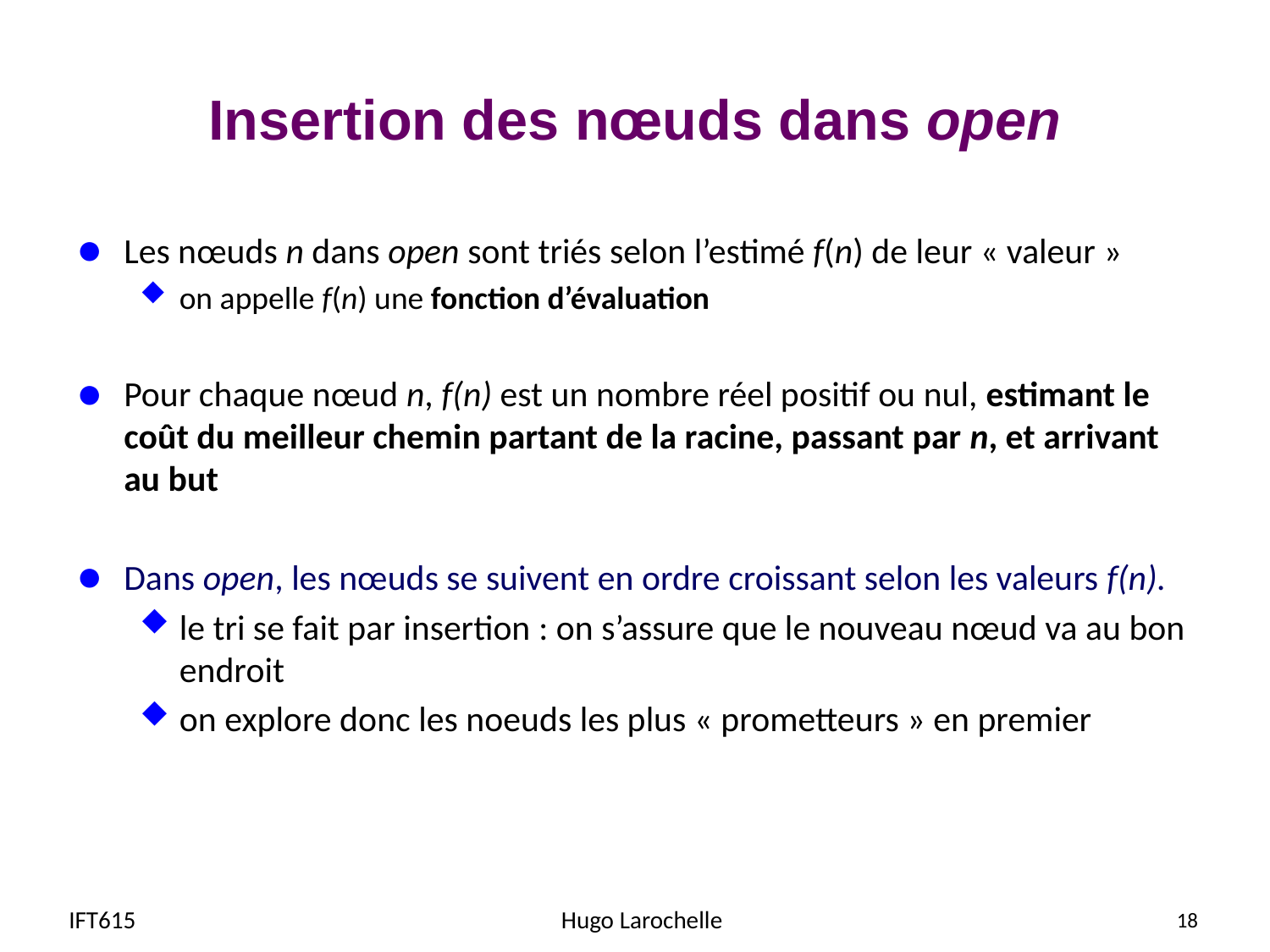

# Insertion des nœuds dans open
Les nœuds n dans open sont triés selon l’estimé f(n) de leur « valeur »
on appelle f(n) une fonction d’évaluation

Pour chaque nœud n, f(n) est un nombre réel positif ou nul, estimant le coût du meilleur chemin partant de la racine, passant par n, et arrivant au but

Dans open, les nœuds se suivent en ordre croissant selon les valeurs f(n).
le tri se fait par insertion : on s’assure que le nouveau nœud va au bon endroit
on explore donc les noeuds les plus « prometteurs » en premier
IFT615
Hugo Larochelle
18